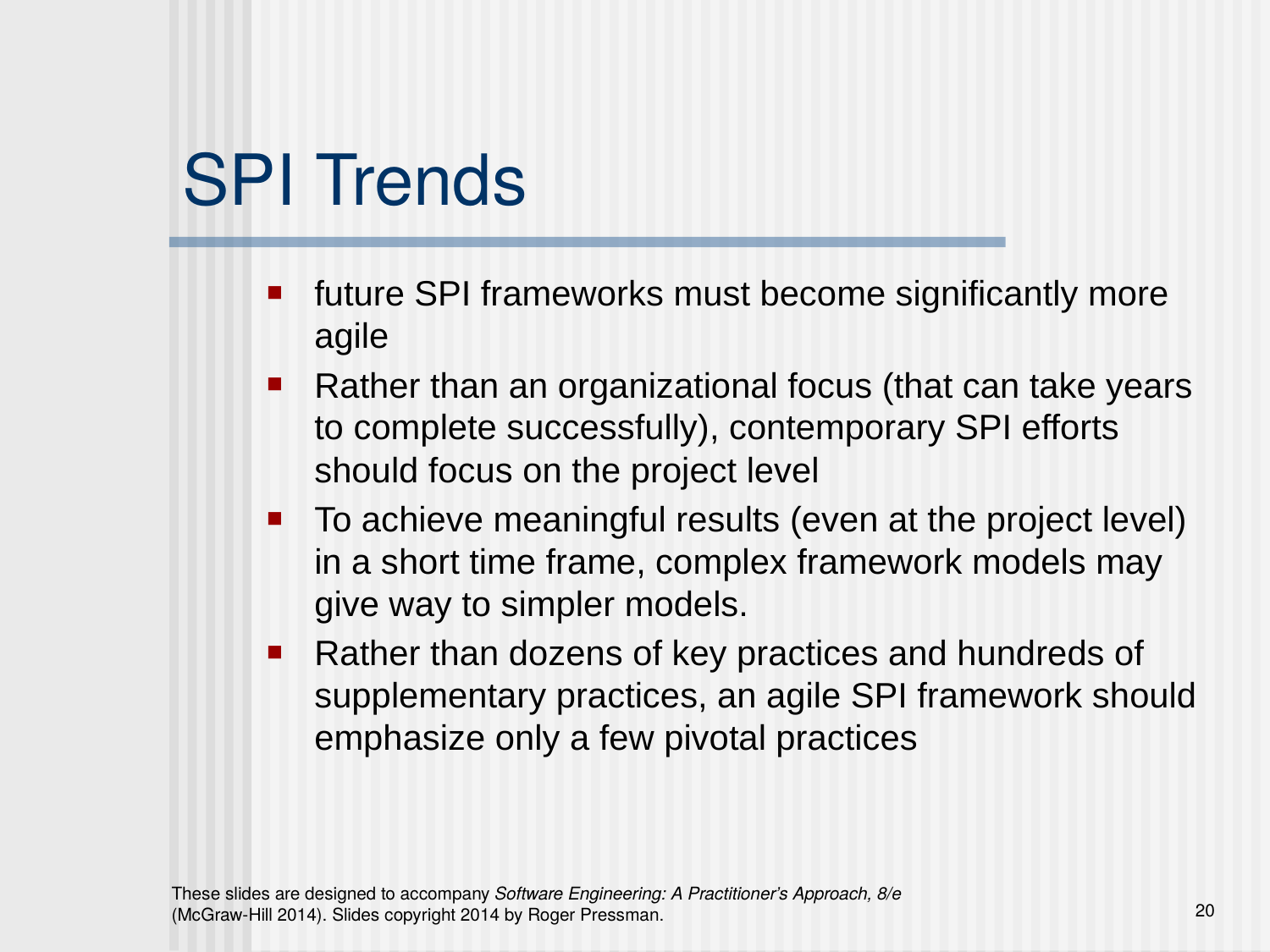

# SPI Trends
future SPI frameworks must become significantly more agile
Rather than an organizational focus (that can take years to complete successfully), contemporary SPI efforts should focus on the project level
To achieve meaningful results (even at the project level) in a short time frame, complex framework models may give way to simpler models.
Rather than dozens of key practices and hundreds of supplementary practices, an agile SPI framework should emphasize only a few pivotal practices
These slides are designed to accompany Software Engineering: A Practitioner’s Approach, 8/e (McGraw-Hill 2014). Slides copyright 2014 by Roger Pressman.
20